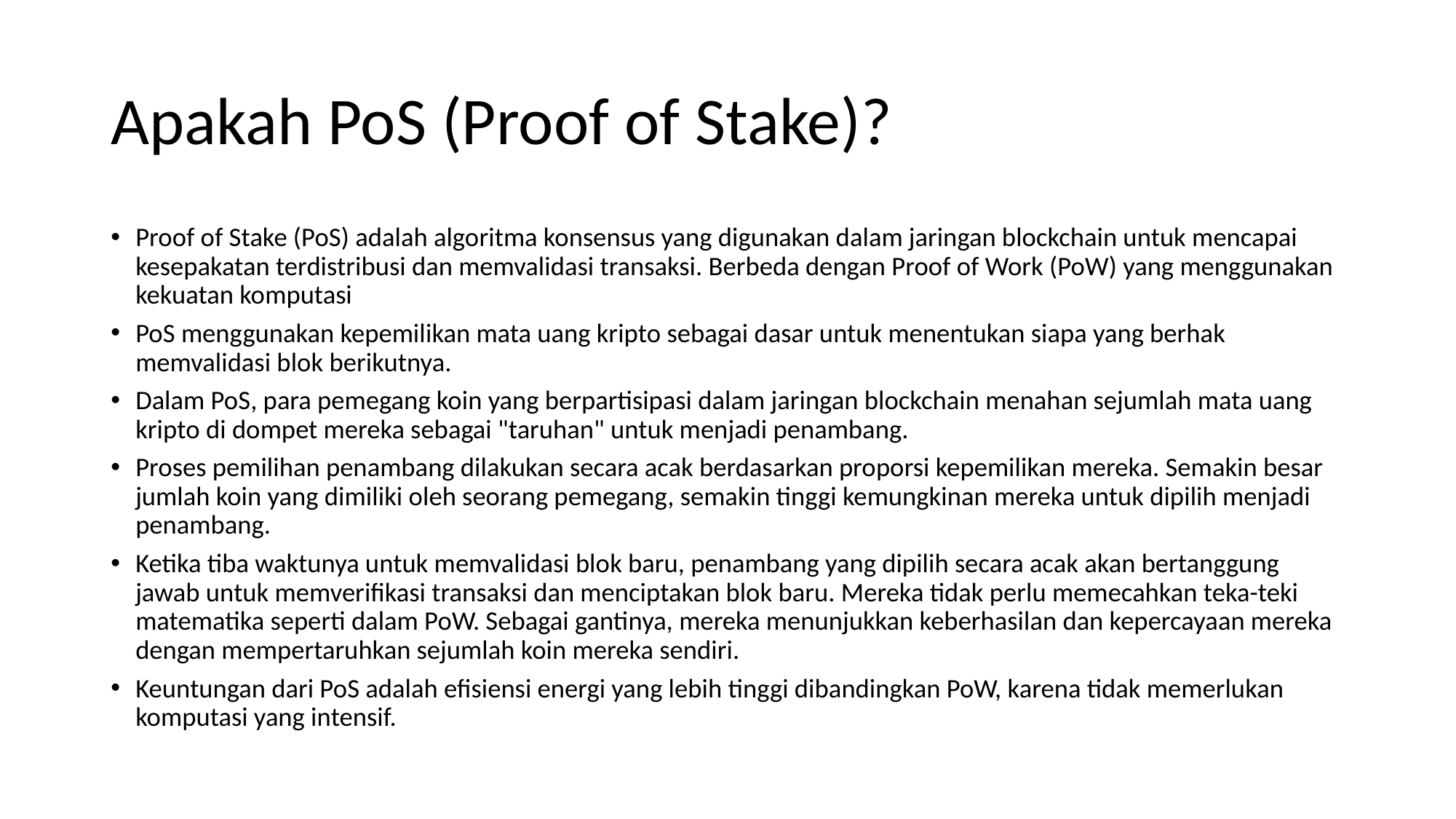

# Apakah PoS (Proof of Stake)?
Proof of Stake (PoS) adalah algoritma konsensus yang digunakan dalam jaringan blockchain untuk mencapai kesepakatan terdistribusi dan memvalidasi transaksi. Berbeda dengan Proof of Work (PoW) yang menggunakan kekuatan komputasi
PoS menggunakan kepemilikan mata uang kripto sebagai dasar untuk menentukan siapa yang berhak memvalidasi blok berikutnya.
Dalam PoS, para pemegang koin yang berpartisipasi dalam jaringan blockchain menahan sejumlah mata uang kripto di dompet mereka sebagai "taruhan" untuk menjadi penambang.
Proses pemilihan penambang dilakukan secara acak berdasarkan proporsi kepemilikan mereka. Semakin besar jumlah koin yang dimiliki oleh seorang pemegang, semakin tinggi kemungkinan mereka untuk dipilih menjadi penambang.
Ketika tiba waktunya untuk memvalidasi blok baru, penambang yang dipilih secara acak akan bertanggung jawab untuk memverifikasi transaksi dan menciptakan blok baru. Mereka tidak perlu memecahkan teka-teki matematika seperti dalam PoW. Sebagai gantinya, mereka menunjukkan keberhasilan dan kepercayaan mereka dengan mempertaruhkan sejumlah koin mereka sendiri.
Keuntungan dari PoS adalah efisiensi energi yang lebih tinggi dibandingkan PoW, karena tidak memerlukan komputasi yang intensif.